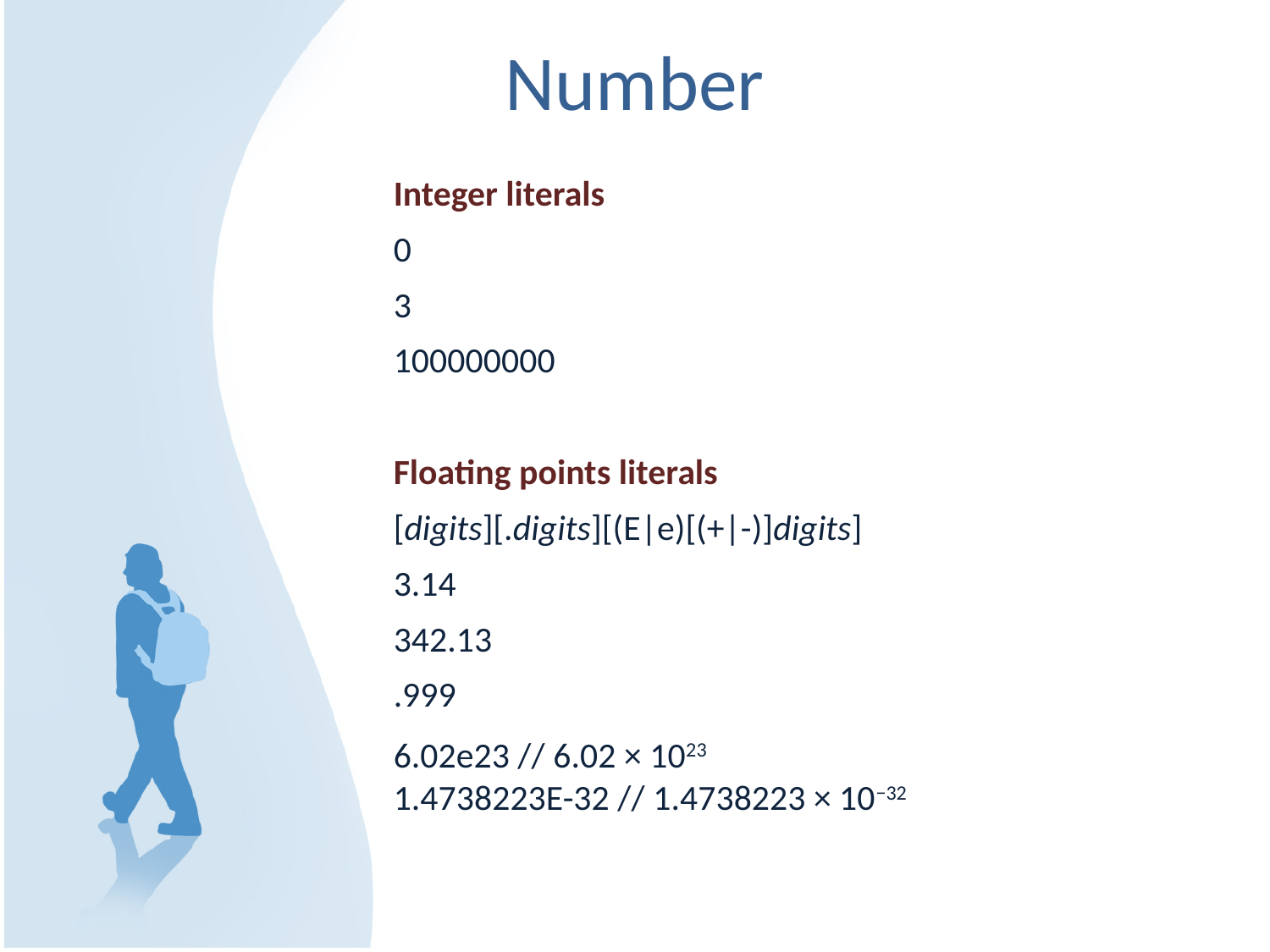

# Number
Integer literals
0
3
100000000

Floating points literals
[digits][.digits][(E|e)[(+|-)]digits]
3.14
342.13
.999
6.02e23 // 6.02 × 1023
1.4738223E-32 // 1.4738223 × 10−32